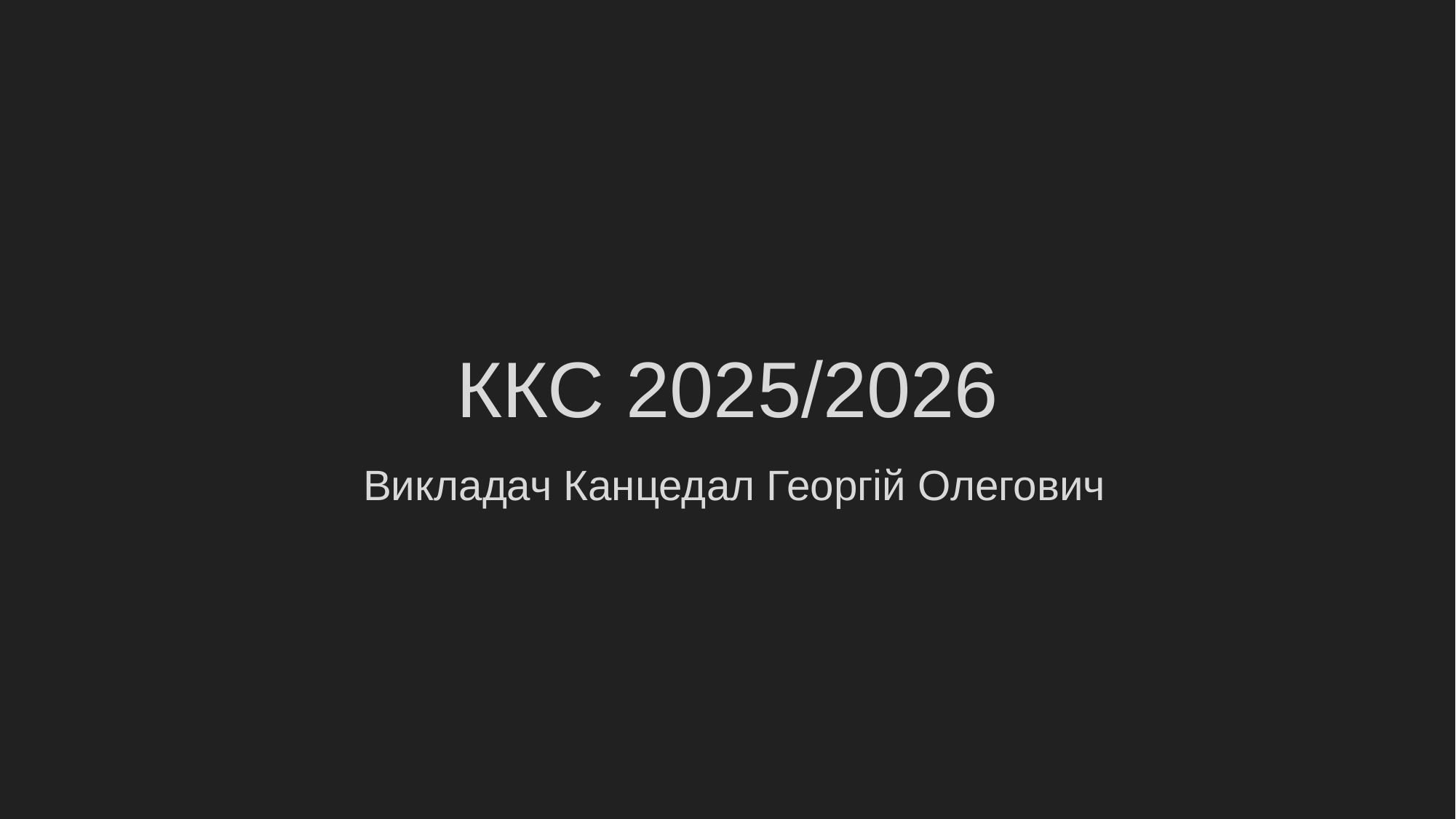

# ККС 2025/2026
Викладач Канцедал Георгій Олегович